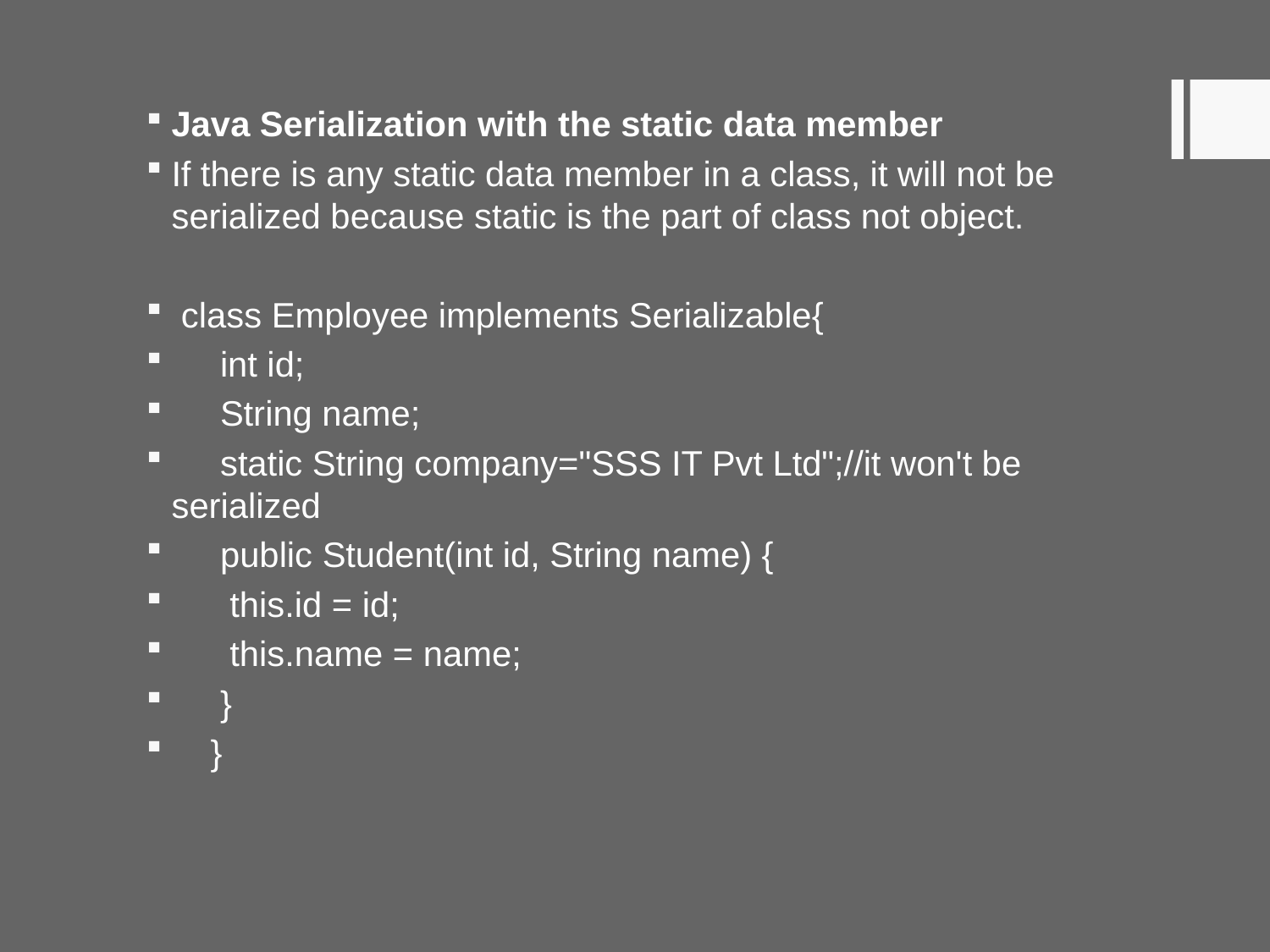

Java Serialization with the static data member
If there is any static data member in a class, it will not be serialized because static is the part of class not object.

 class Employee implements Serializable{
     int id;
     String name;
     static String company="SSS IT Pvt Ltd";//it won't be serialized
     public Student(int id, String name) {
      this.id = id;
      this.name = name;
     }
    }